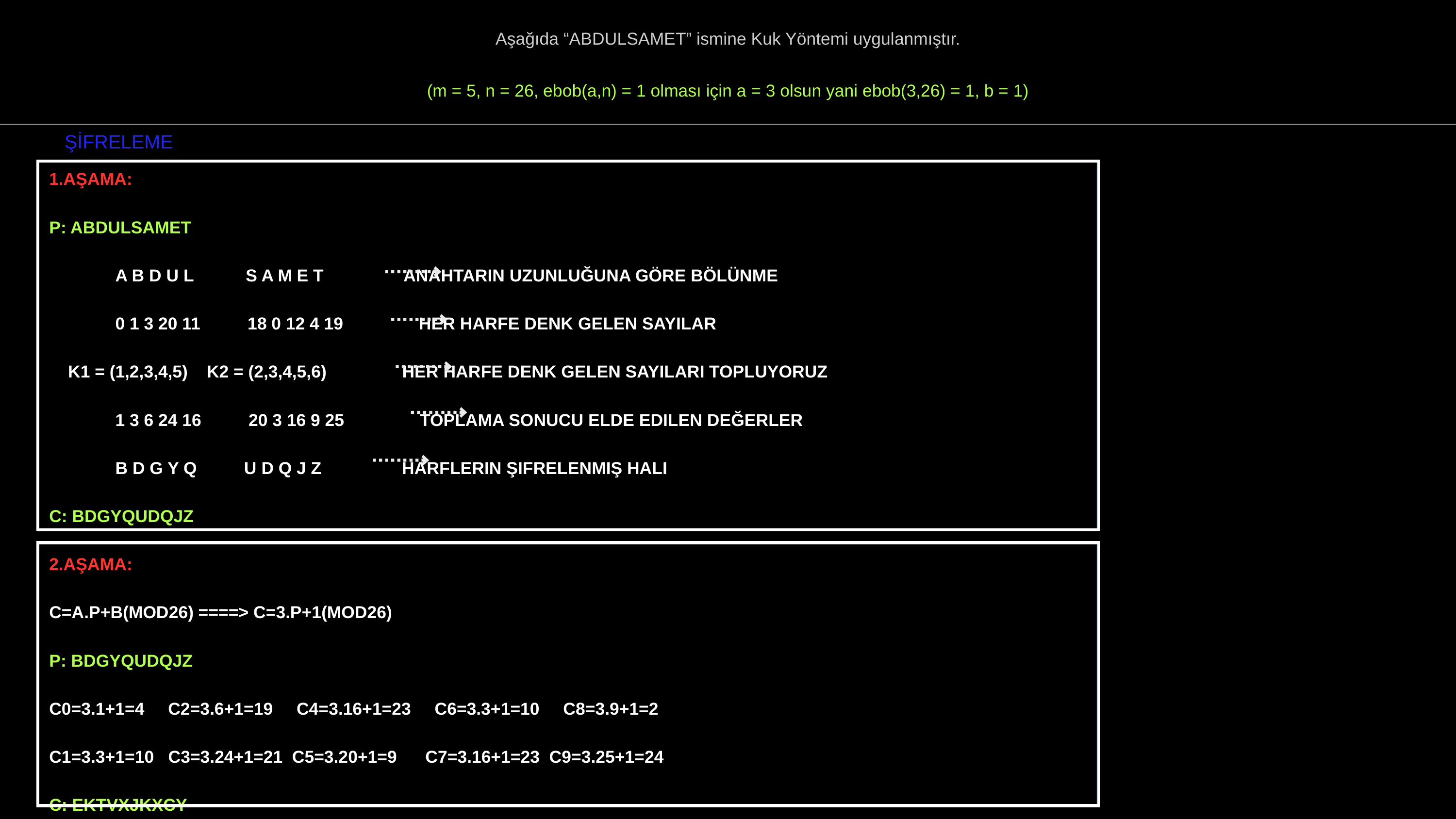

Aşağıda “ABDULSAMET” ismine Kuk Yöntemi uygulanmıştır.

(m = 5, n = 26, ebob(a,n) = 1 olması için a = 3 olsun yani ebob(3,26) = 1, b = 1)

ŞİFRELEME

1.AŞAMA:

P: ABDULSAMET

              A B D U L           S A M E T                 ANAHTARIN UZUNLUĞUNA GÖRE BÖLÜNME

              0 1 3 20 11          18 0 12 4 19                HER HARFE DENK GELEN SAYILAR

    K1 = (1,2,3,4,5)    K2 = (2,3,4,5,6)                HER HARFE DENK GELEN SAYILARI TOPLUYORUZ

              1 3 6 24 16          20 3 16 9 25                TOPLAMA SONUCU ELDE EDILEN DEĞERLER

              B D G Y Q          U D Q J Z                 HARFLERIN ŞIFRELENMIŞ HALI

C: BDGYQUDQJZ

2.AŞAMA:

C=A.P+B(MOD26) ====> C=3.P+1(MOD26)

P: BDGYQUDQJZ

C0=3.1+1=4     C2=3.6+1=19     C4=3.16+1=23     C6=3.3+1=10     C8=3.9+1=2

C1=3.3+1=10   C3=3.24+1=21  C5=3.20+1=9      C7=3.16+1=23  C9=3.25+1=24

C: EKTVXJKXCY